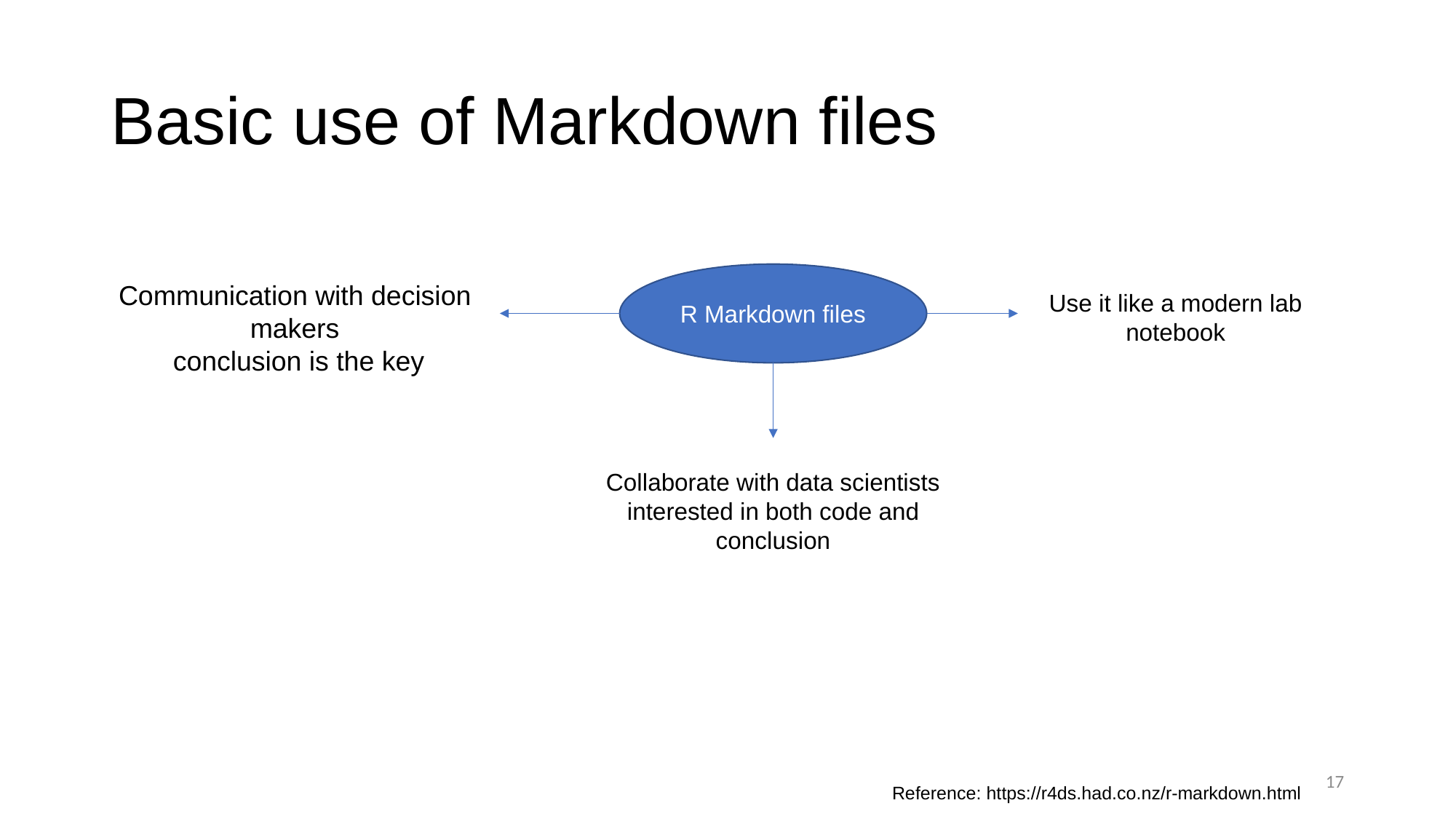

# Basic use of Markdown files
R Markdown files
Communication with decision makers
 conclusion is the key
Use it like a modern lab notebook
Collaborate with data scientists interested in both code and conclusion
17
Reference: https://r4ds.had.co.nz/r-markdown.html